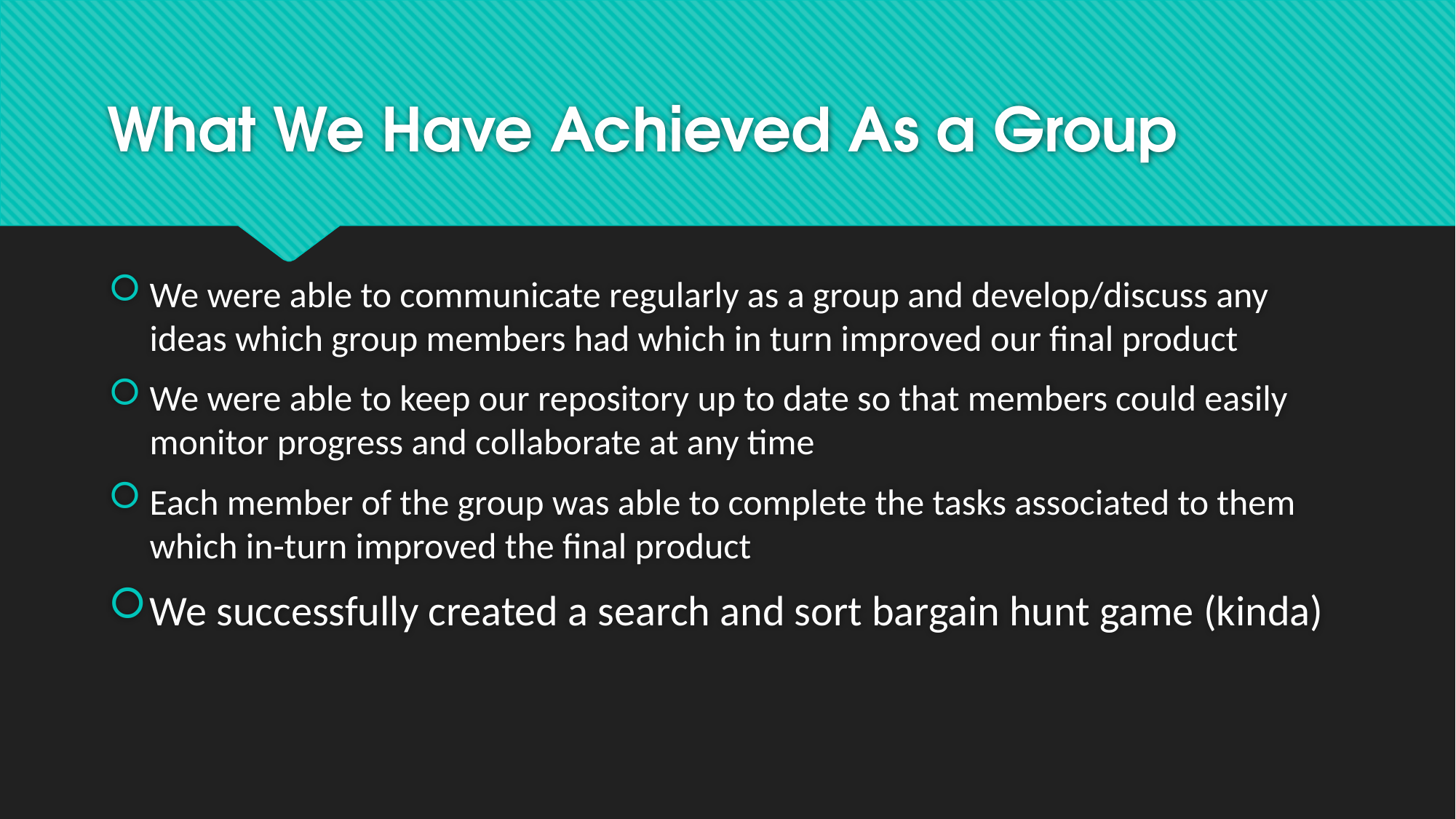

# What We Have Achieved As a Group
We were able to communicate regularly as a group and develop/discuss any ideas which group members had which in turn improved our final product
We were able to keep our repository up to date so that members could easily monitor progress and collaborate at any time
Each member of the group was able to complete the tasks associated to them which in-turn improved the final product
We successfully created a search and sort bargain hunt game (kinda)